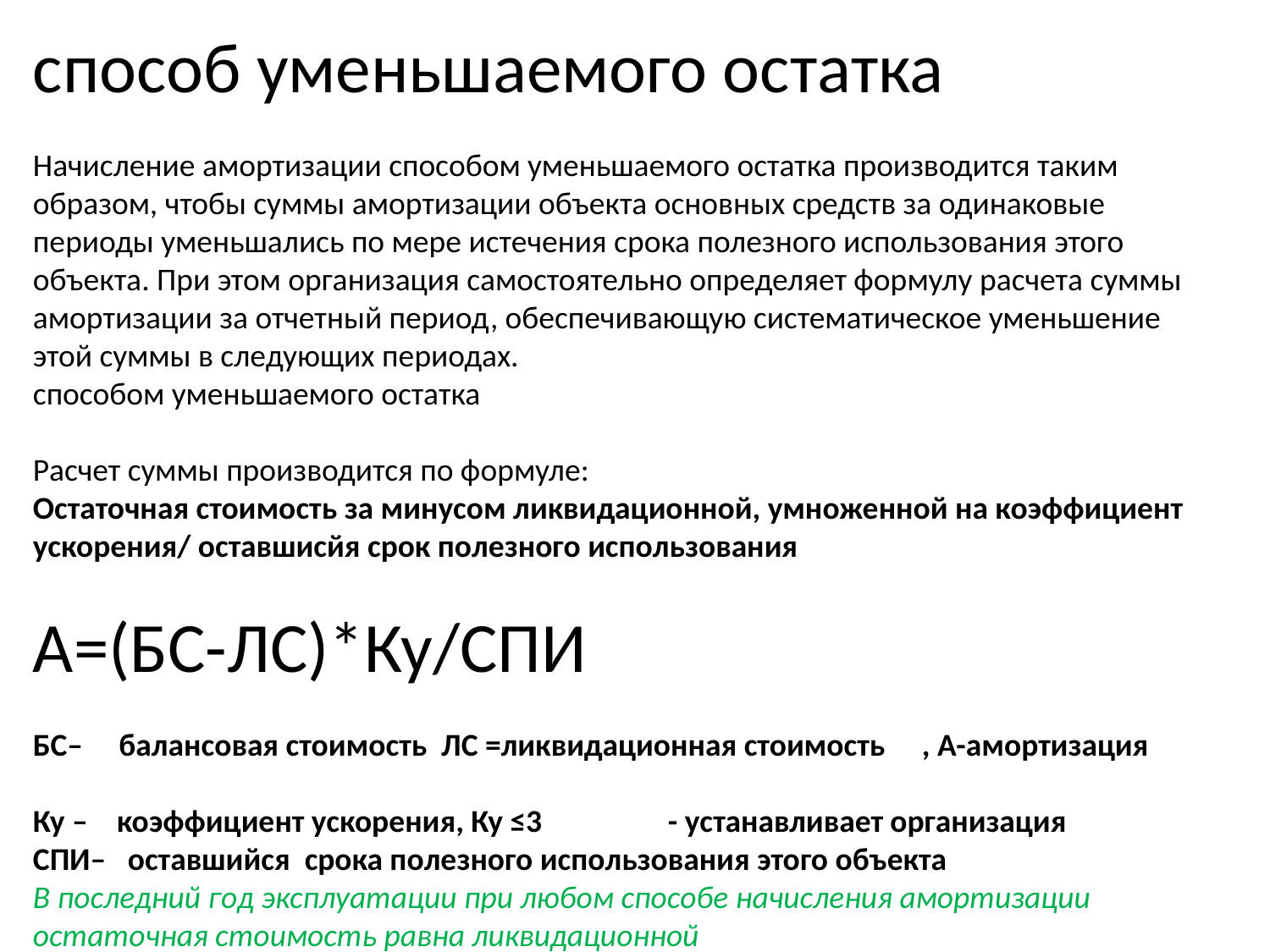

способ уменьшаемого остатка

Начисление амортизации способом уменьшаемого остатка производится таким образом, чтобы суммы амортизации объекта основных средств за одинаковые периоды уменьшались по мере истечения срока полезного использования этого объекта. При этом организация самостоятельно определяет формулу расчета суммы амортизации за отчетный период, обеспечивающую систематическое уменьшение этой суммы в следующих периодах.
способом уменьшаемого остатка

Расчет суммы производится по формуле:
Остаточная стоимость за минусом ликвидационной, умноженной на коэффициент ускорения/ оставшисйя срок полезного использования
А=(БС-ЛС)*Ку/СПИ
БС–     балансовая стоимость  ЛС =ликвидационная стоимость	, А-амортизация
Ку –    коэффициент ускорения, Ку ≤3	- устанавливает организация
СПИ–   оставшийся  срока полезного использования этого объекта
В последний год эксплуатации при любом способе начисления амортизации остаточная стоимость равна ликвидационной